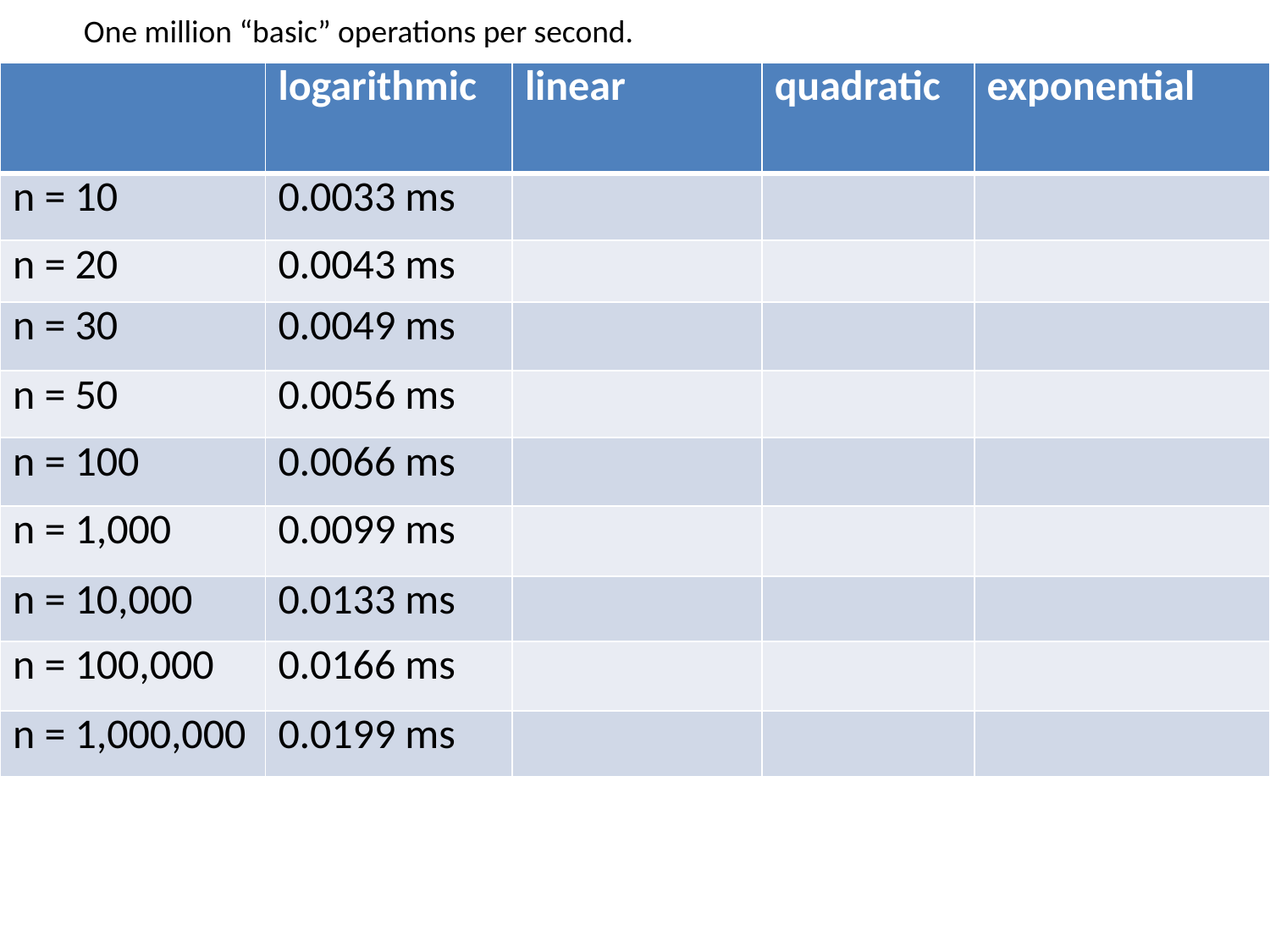

One million “basic” operations per second.
|  | logarithmic | linear | quadratic | exponential |
| --- | --- | --- | --- | --- |
| n = 10 | 0.0033 ms |  |  |  |
| n = 20 | 0.0043 ms |  |  |  |
| n = 30 | 0.0049 ms |  |  |  |
| n = 50 | 0.0056 ms |  |  |  |
| n = 100 | 0.0066 ms |  |  |  |
| n = 1,000 | 0.0099 ms |  |  |  |
| n = 10,000 | 0.0133 ms |  |  |  |
| n = 100,000 | 0.0166 ms |  |  |  |
| n = 1,000,000 | 0.0199 ms |  |  |  |